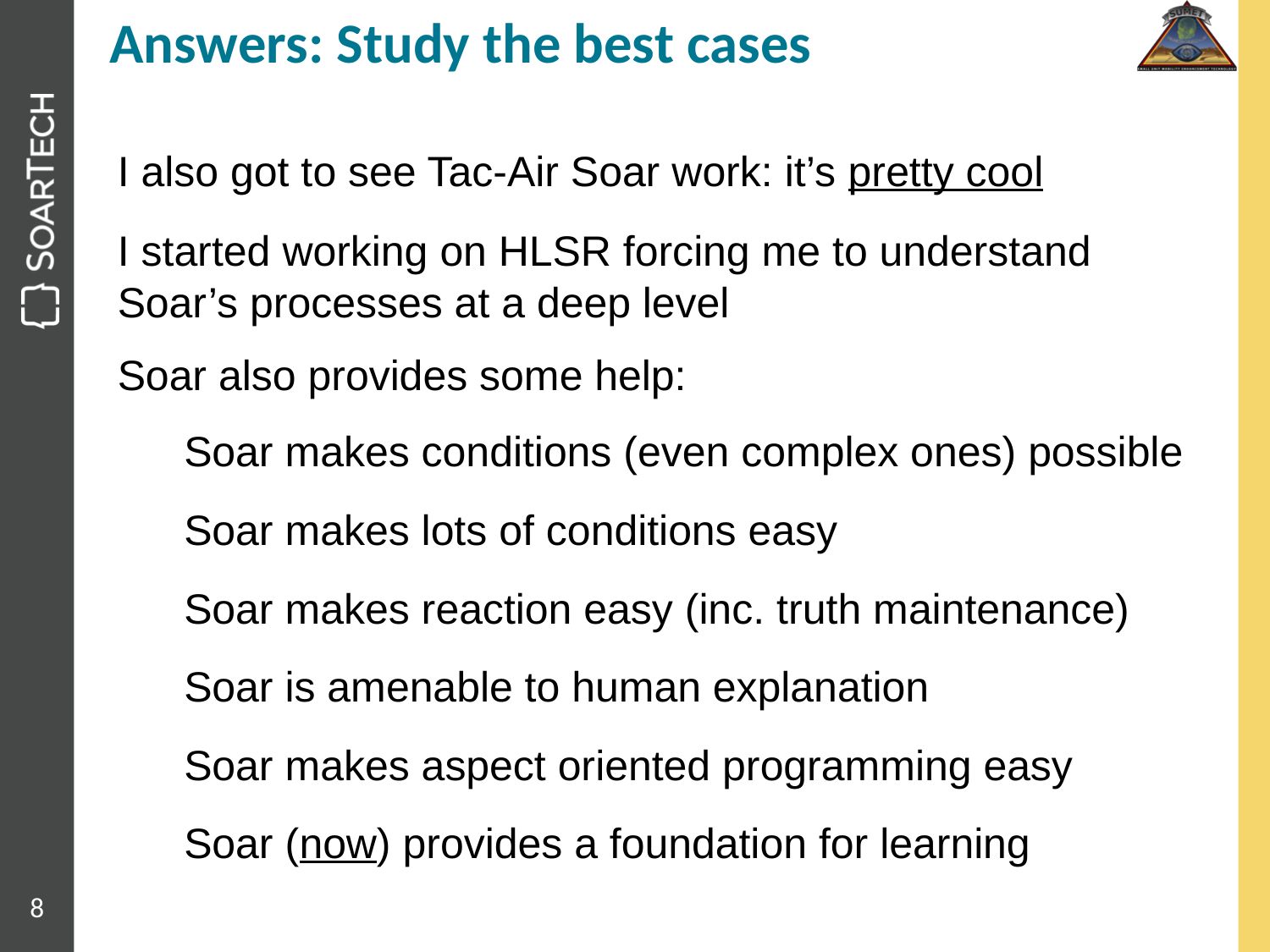

# Answers: Study the best cases
I also got to see Tac-Air Soar work: it’s pretty cool
I started working on HLSR forcing me to understand Soar’s processes at a deep level
Soar also provides some help:
Soar makes conditions (even complex ones) possible
Soar makes lots of conditions easy
Soar makes reaction easy (inc. truth maintenance)
Soar is amenable to human explanation
Soar makes aspect oriented programming easy
Soar (now) provides a foundation for learning
8